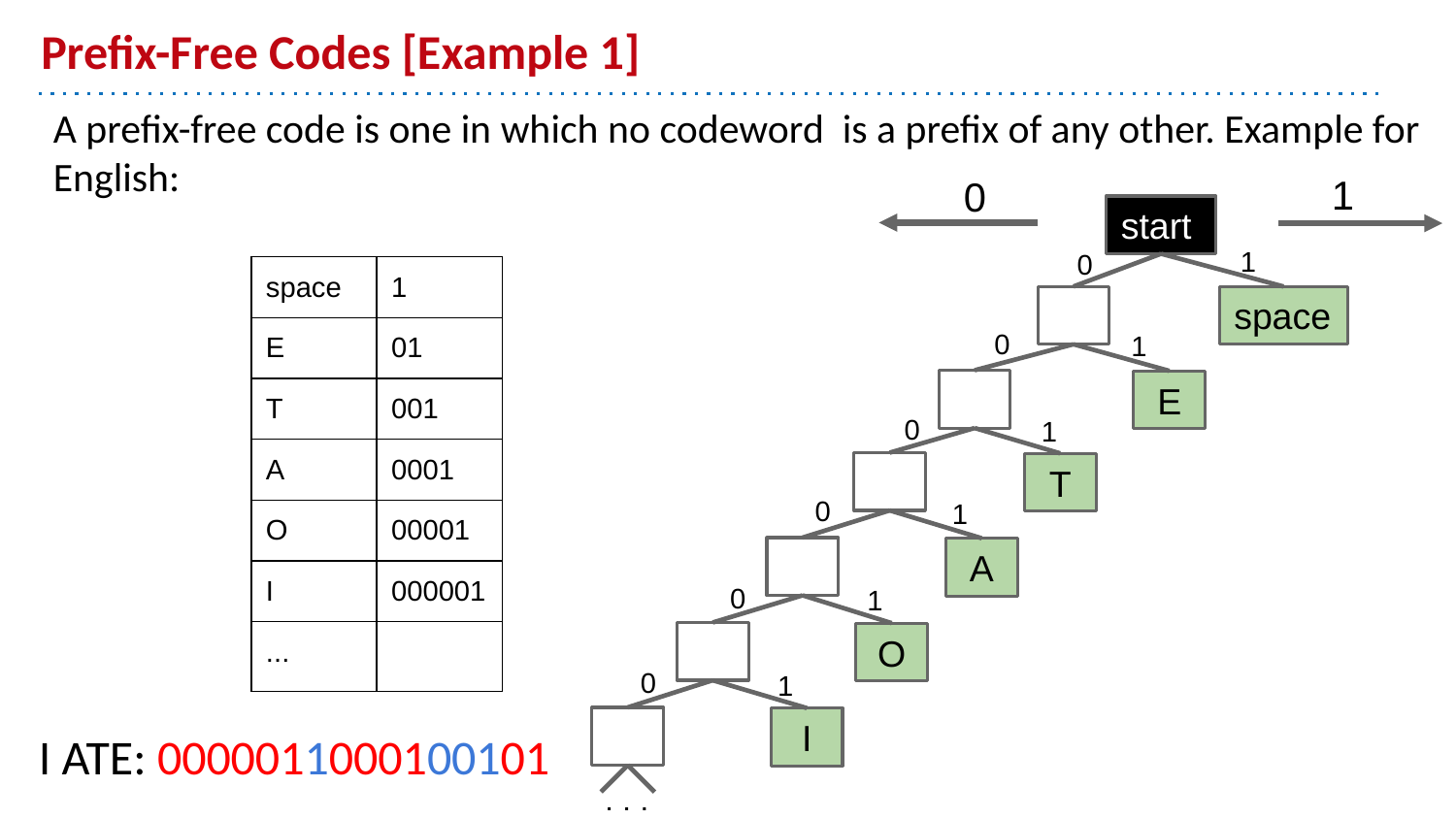

# Prefix-Free Codes [Example 1]
A prefix-free code is one in which no codeword  is a prefix of any other. Example for English:
1
0
start
1
0
| space | 1 |
| --- | --- |
| E | 01 |
| T | 001 |
| A | 0001 |
| O | 00001 |
| I | 000001 |
| ... |  |

space
0
1

E
0
1

T
0
1

A
0
1

O
0
1
I ATE: 0000011000100101

I

...